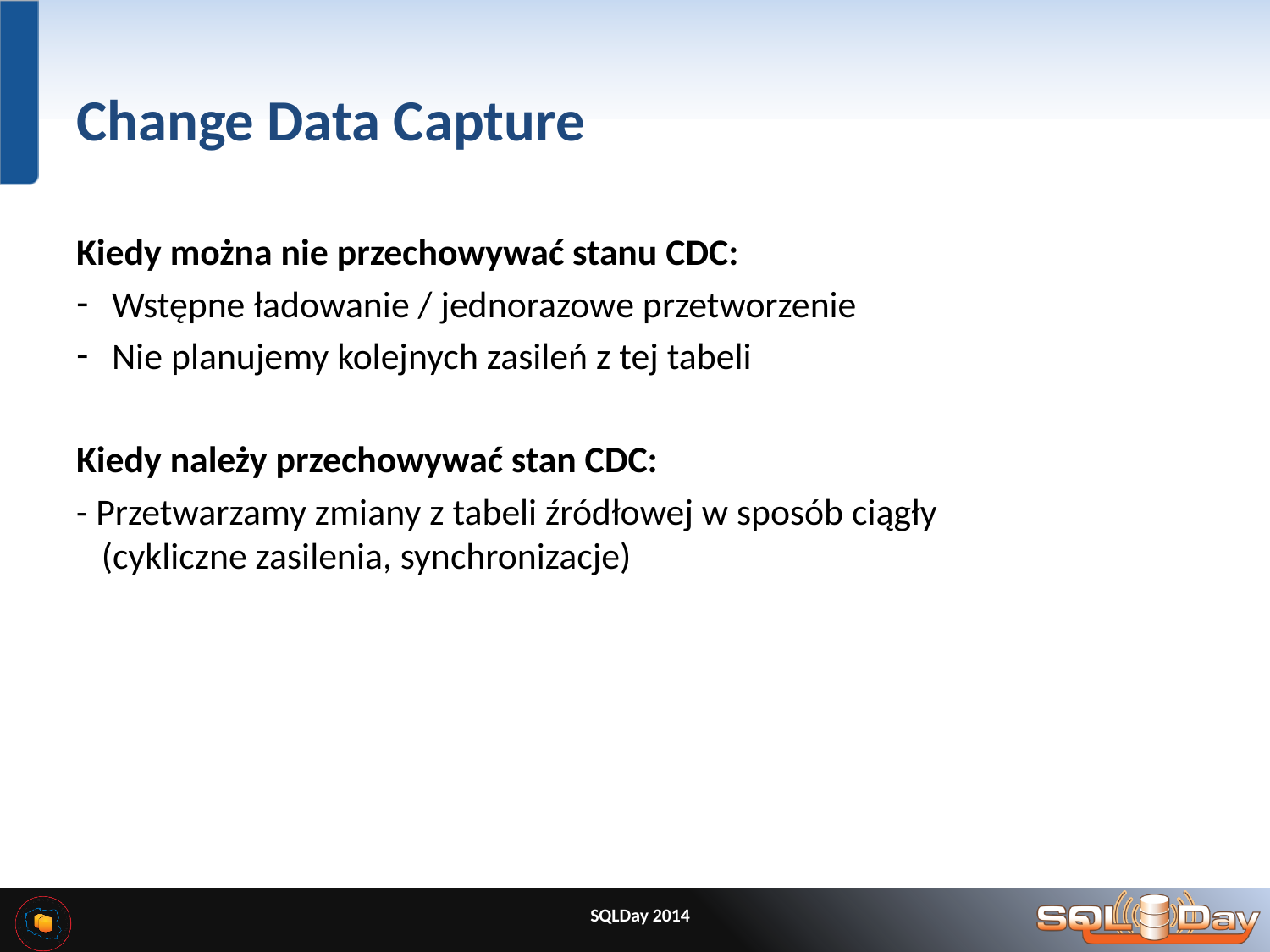

# Change Data Capture
Kiedy można nie przechowywać stanu CDC:
Wstępne ładowanie / jednorazowe przetworzenie
Nie planujemy kolejnych zasileń z tej tabeli

Kiedy należy przechowywać stan CDC:
- Przetwarzamy zmiany z tabeli źródłowej w sposób ciągły
   (cykliczne zasilenia, synchronizacje)
SQLDay 2014